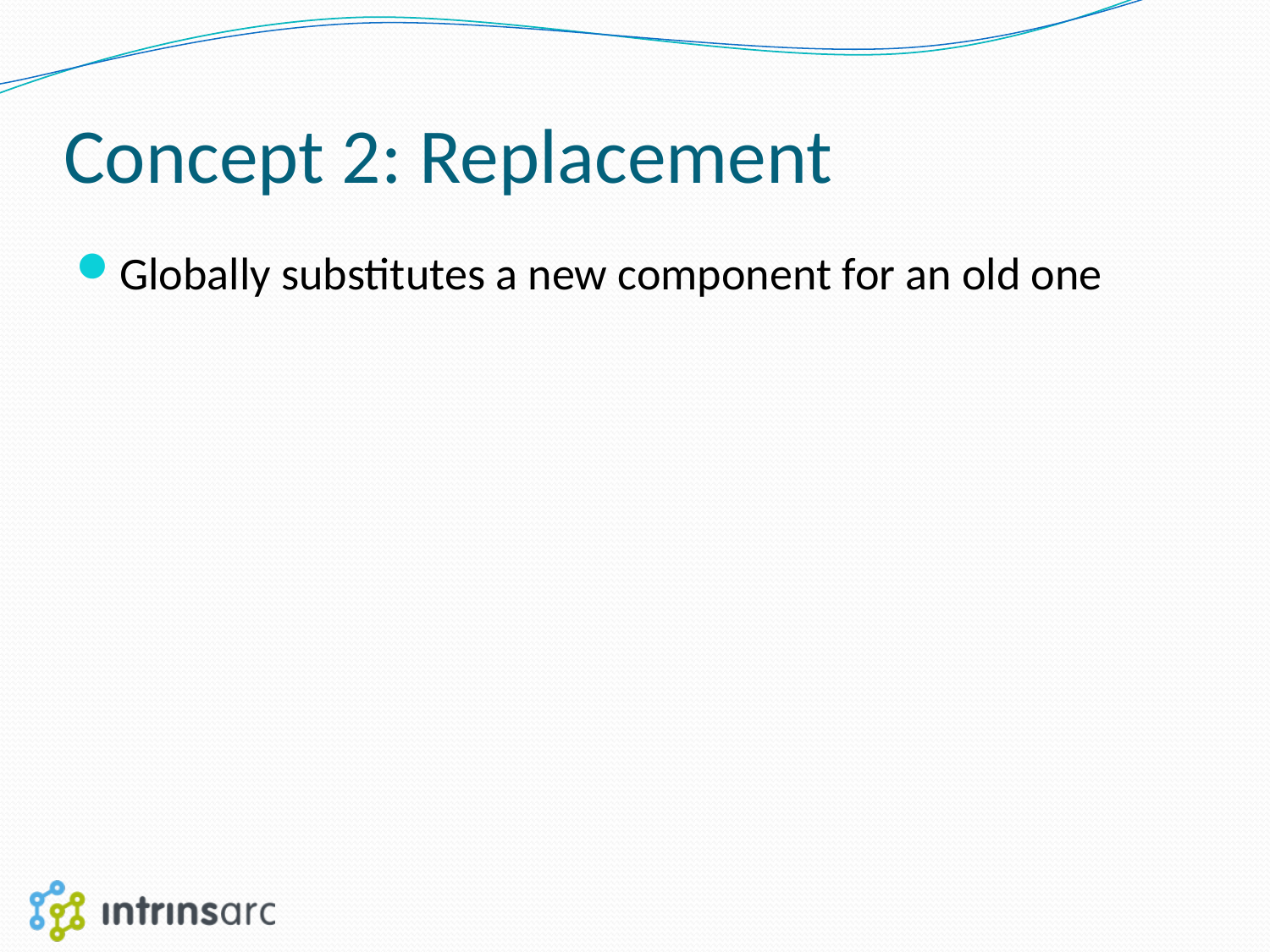

# Concept 2: Replacement
Globally substitutes a new component for an old one